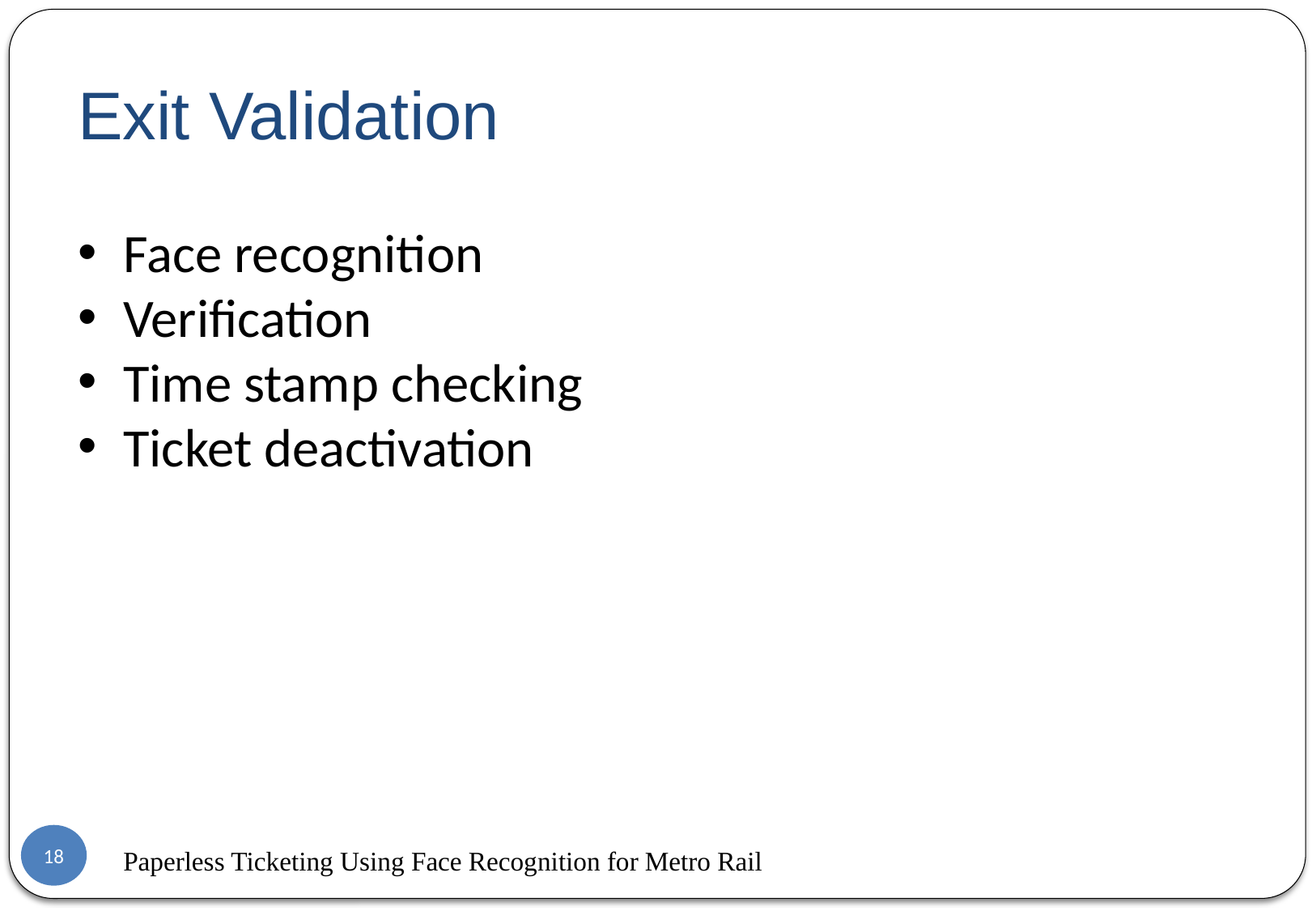

Exit Validation
Face recognition
Verification
Time stamp checking
Ticket deactivation

18
Paperless Ticketing Using Face Recognition for Metro Rail